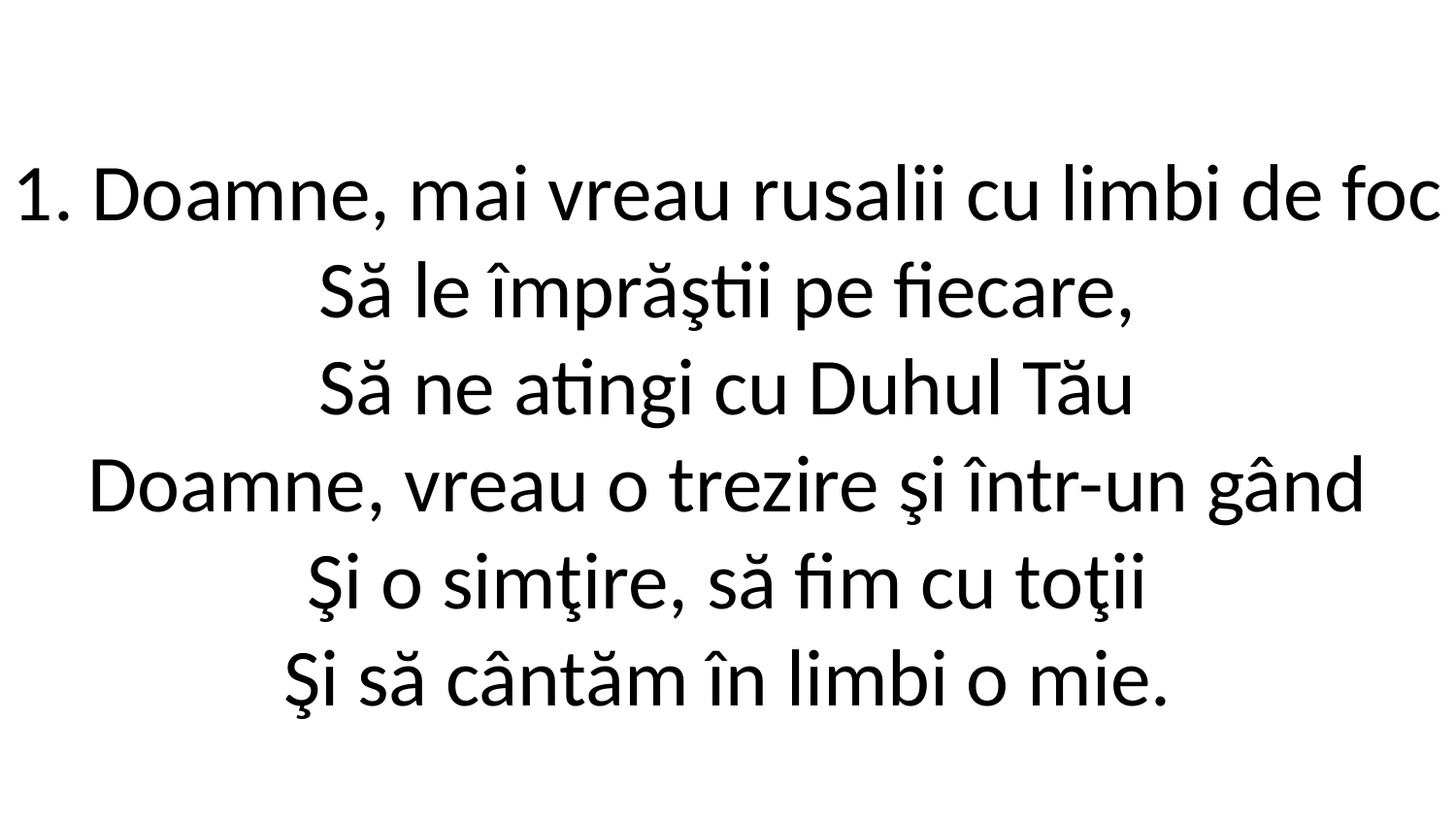

1. Doamne, mai vreau rusalii cu limbi de foc
Să le împrăştii pe fiecare,
Să ne atingi cu Duhul Tău
Doamne, vreau o trezire şi într-un gând
Şi o simţire, să fim cu toţii
Şi să cântăm în limbi o mie.